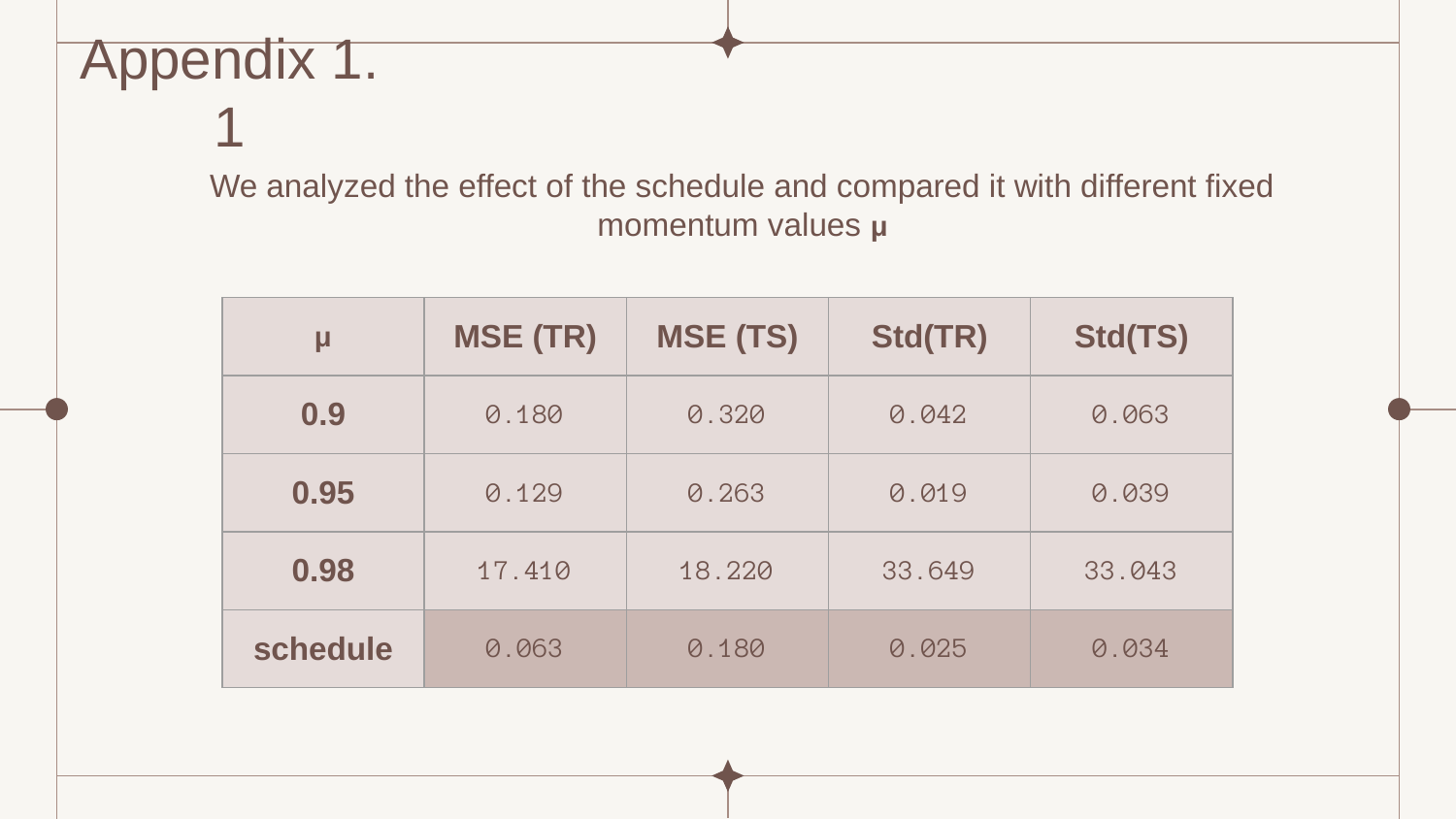

Appendix 1.1
We analyzed the effect of the schedule and compared it with different fixed momentum values μ
| μ | MSE (TR) | MSE (TS) | Std(TR) | Std(TS) |
| --- | --- | --- | --- | --- |
| 0.9 | 0.180 | 0.320 | 0.042 | 0.063 |
| 0.95 | 0.129 | 0.263 | 0.019 | 0.039 |
| 0.98 | 17.410 | 18.220 | 33.649 | 33.043 |
| schedule | 0.063 | 0.180 | 0.025 | 0.034 |